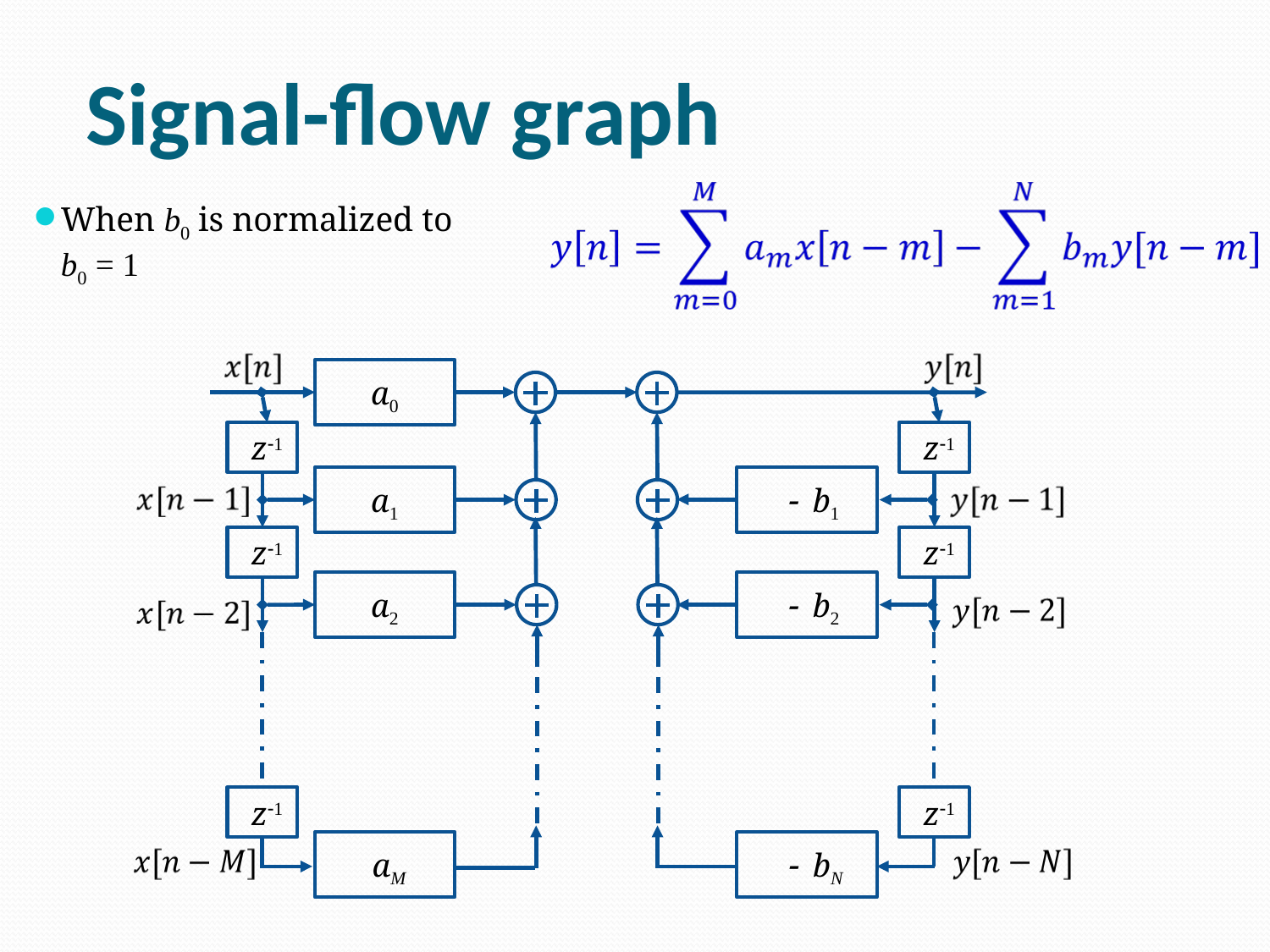

# Signal-flow graph

When b0 is normalized to b0 = 1

a0

z−1

z−1

a1
− b1

z−1

z−1

a2
− b2

z−1

z−1

aM
− bN
Digital Signal Processing by Yu Yajun @ SUSTech
76